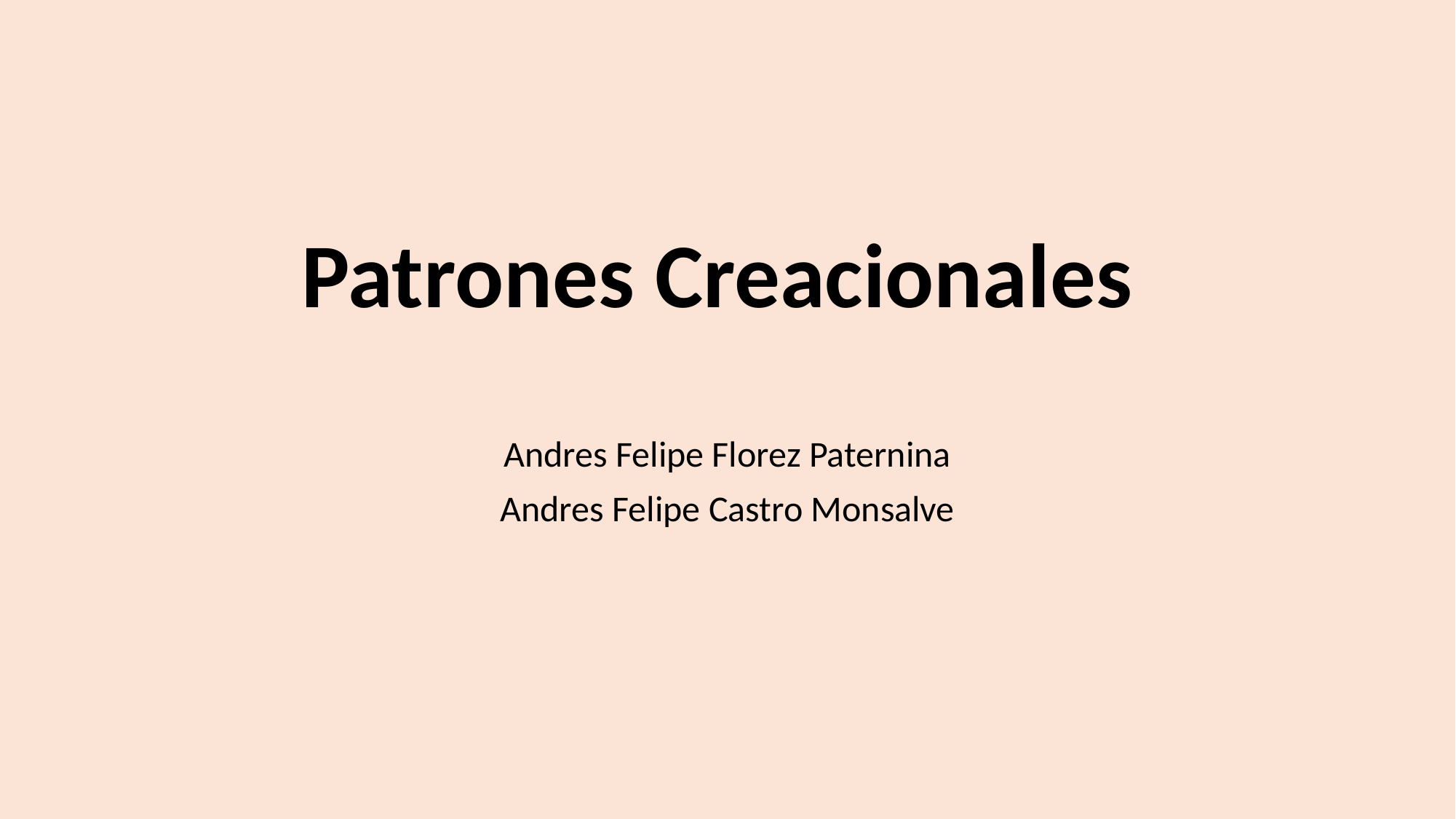

# Patrones Creacionales
Andres Felipe Florez Paternina
Andres Felipe Castro Monsalve